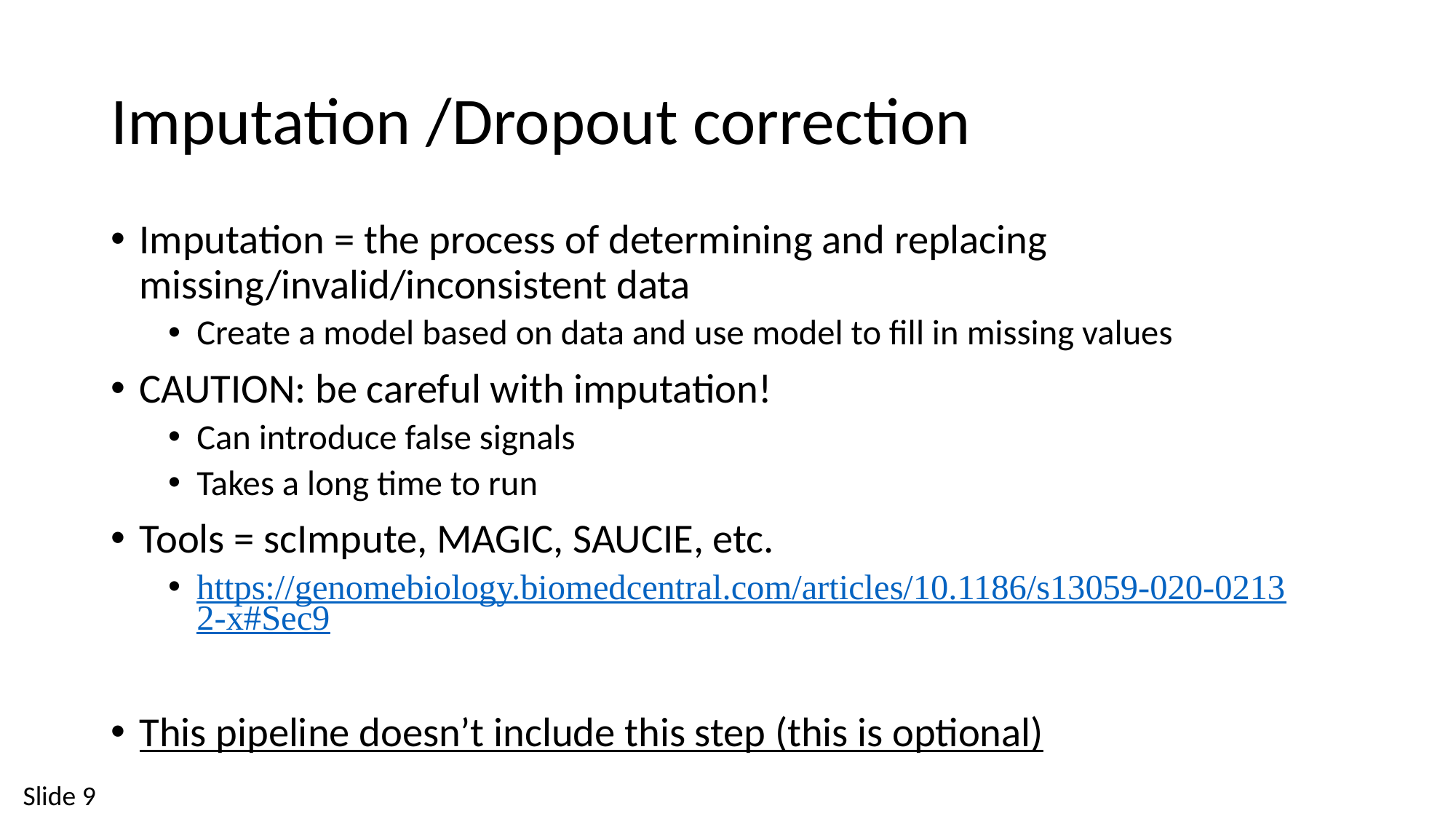

# Imputation /Dropout correction
Imputation = the process of determining and replacing missing/invalid/inconsistent data
Create a model based on data and use model to fill in missing values
CAUTION: be careful with imputation!
Can introduce false signals
Takes a long time to run
Tools = scImpute, MAGIC, SAUCIE, etc.
https://genomebiology.biomedcentral.com/articles/10.1186/s13059-020-02132-x#Sec9

This pipeline doesn’t include this step (this is optional)

Slide 9